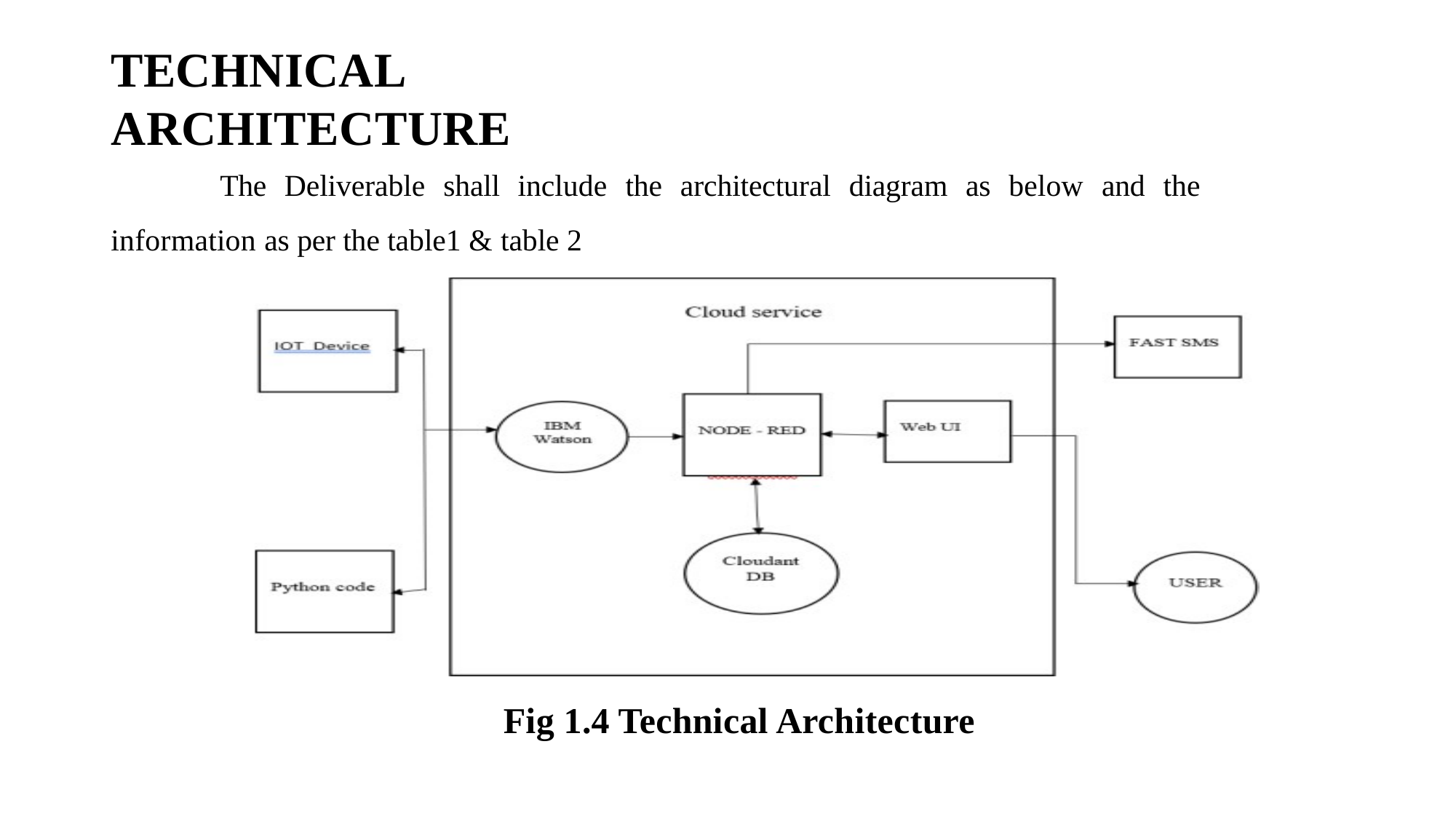

TECHNICAL ARCHITECTURE
	The Deliverable shall include the architectural diagram as below and the information as per the table1 & table 2

Fig 1.4 Technical Architecture